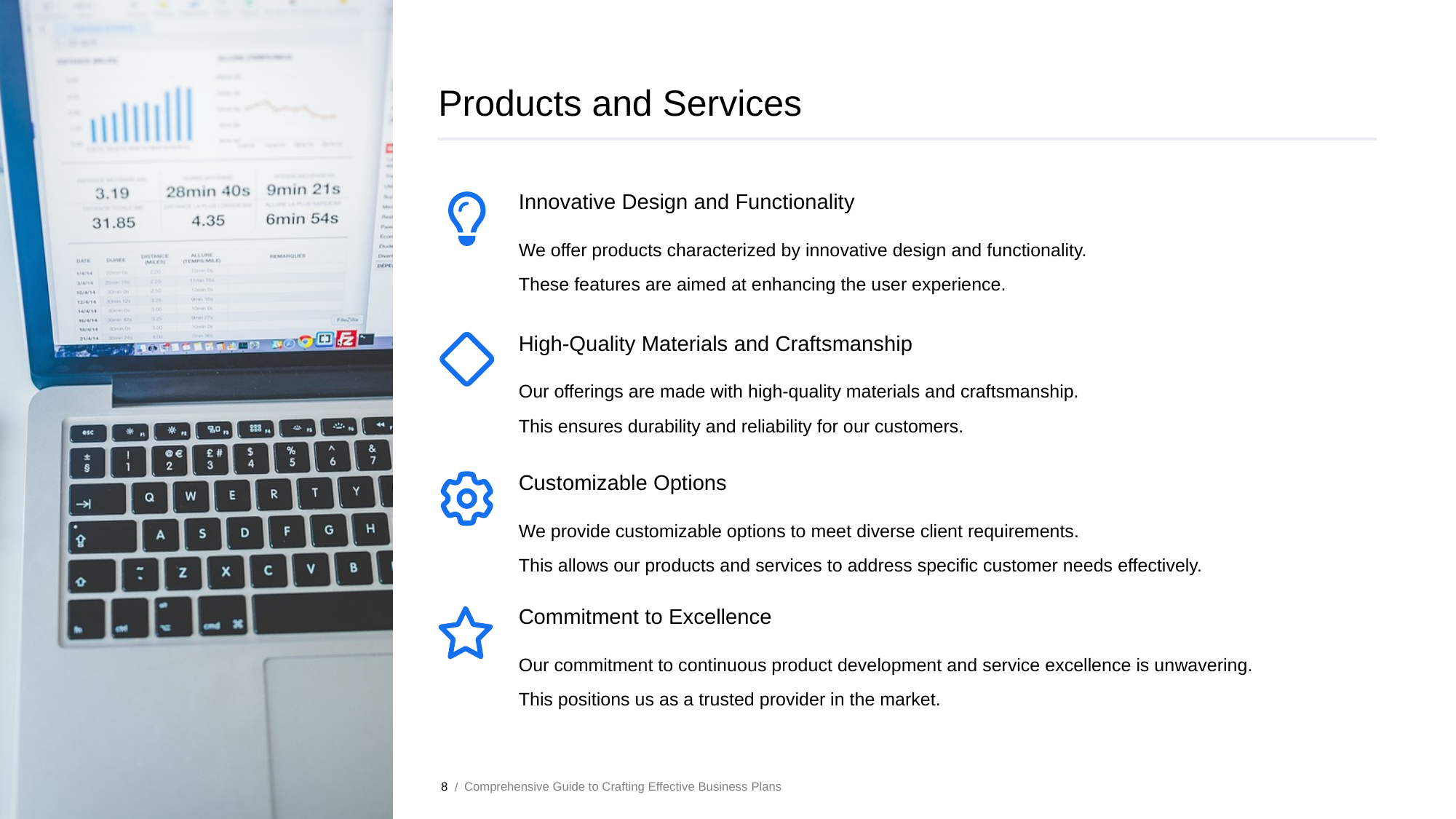

Products and Services

Innovative Design and Functionality

We offer products characterized by innovative design and functionality.
These features are aimed at enhancing the user experience.

High-Quality Materials and Craftsmanship
Our offerings are made with high-quality materials and craftsmanship.
This ensures durability and reliability for our customers.

Customizable Options
We provide customizable options to meet diverse client requirements.
This allows our products and services to address specific customer needs effectively.
Commitment to Excellence

Our commitment to continuous product development and service excellence is unwavering.
This positions us as a trusted provider in the market.

8
Comprehensive Guide to Crafting Effective Business Plans
 /